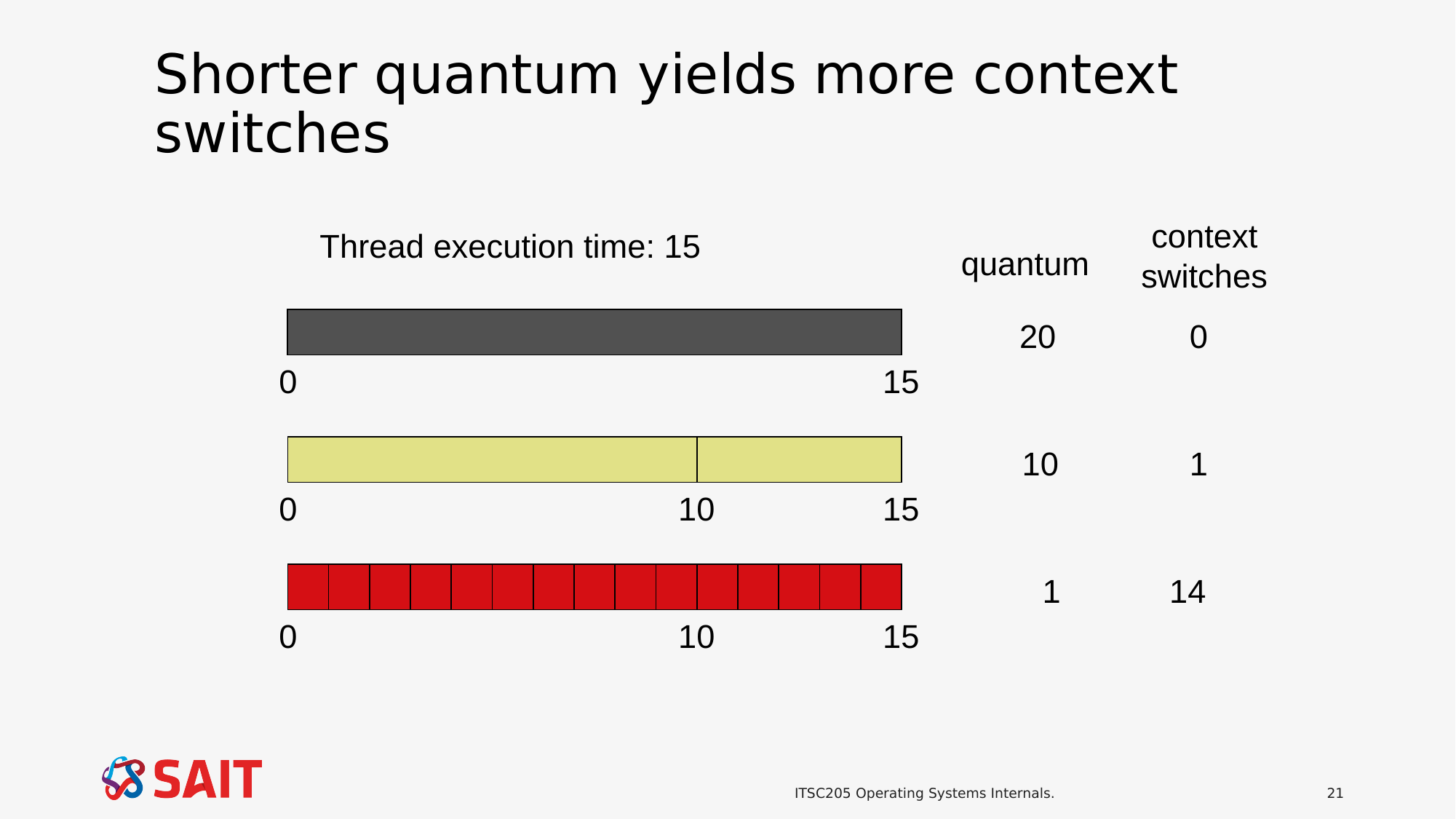

# Shorter quantum yields more context switches
context
switches
Thread execution time: 15
quantum

20
0
0
15

10
1
0
10
15

1
14
0
10
15
ITSC205 Operating Systems Internals.
21